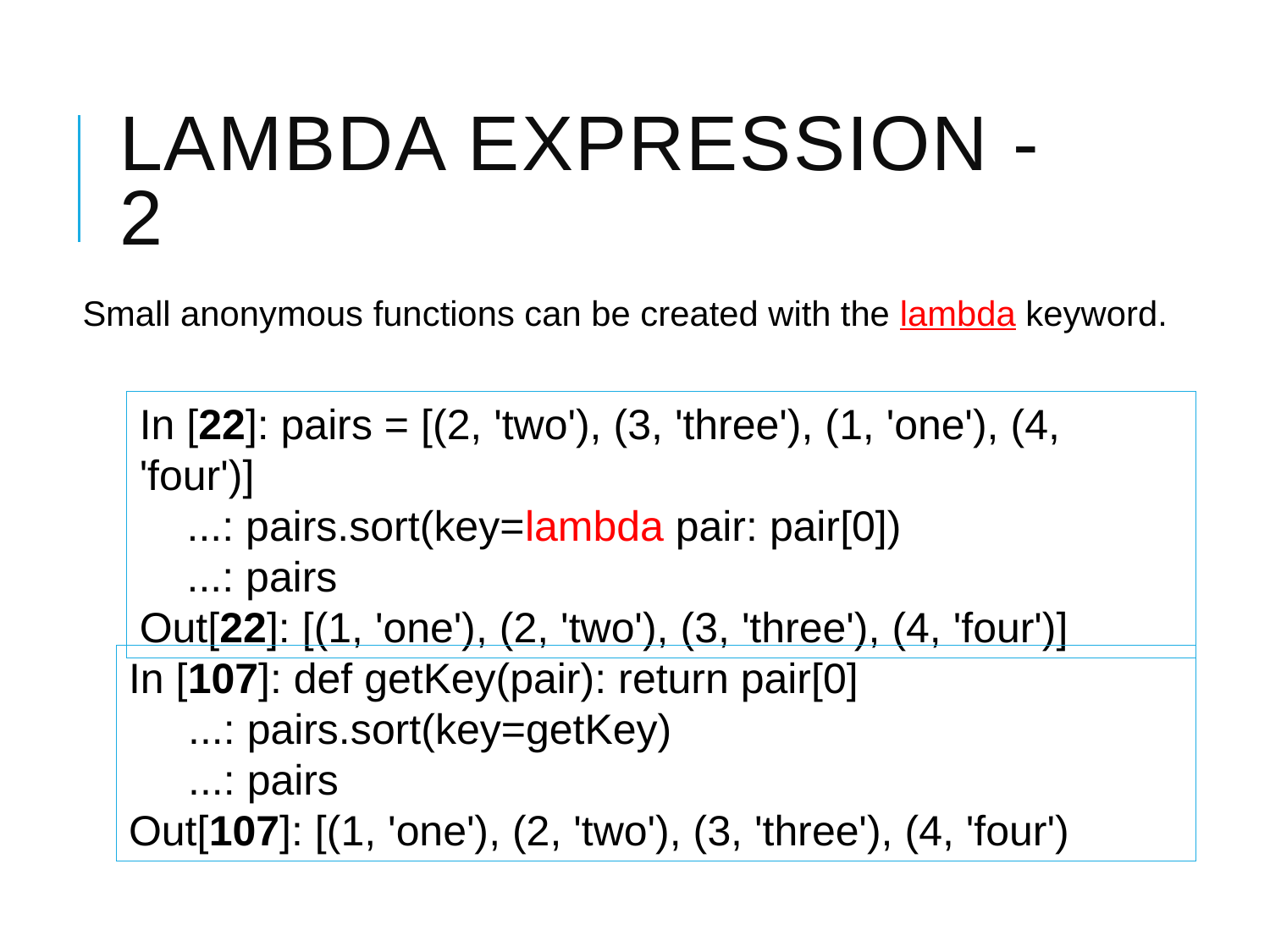

# lambda expression - 2

Small anonymous functions can be created with the lambda keyword.
In [22]: pairs = [(2, 'two'), (3, 'three'), (1, 'one'), (4, 'four')]
    ...: pairs.sort(key=lambda pair: pair[0])
    ...: pairs
Out[22]: [(1, 'one'), (2, 'two'), (3, 'three'), (4, 'four')]
In [107]: def getKey(pair): return pair[0]
     ...: pairs.sort(key=getKey)
     ...: pairs
Out[107]: [(1, 'one'), (2, 'two'), (3, 'three'), (4, 'four')